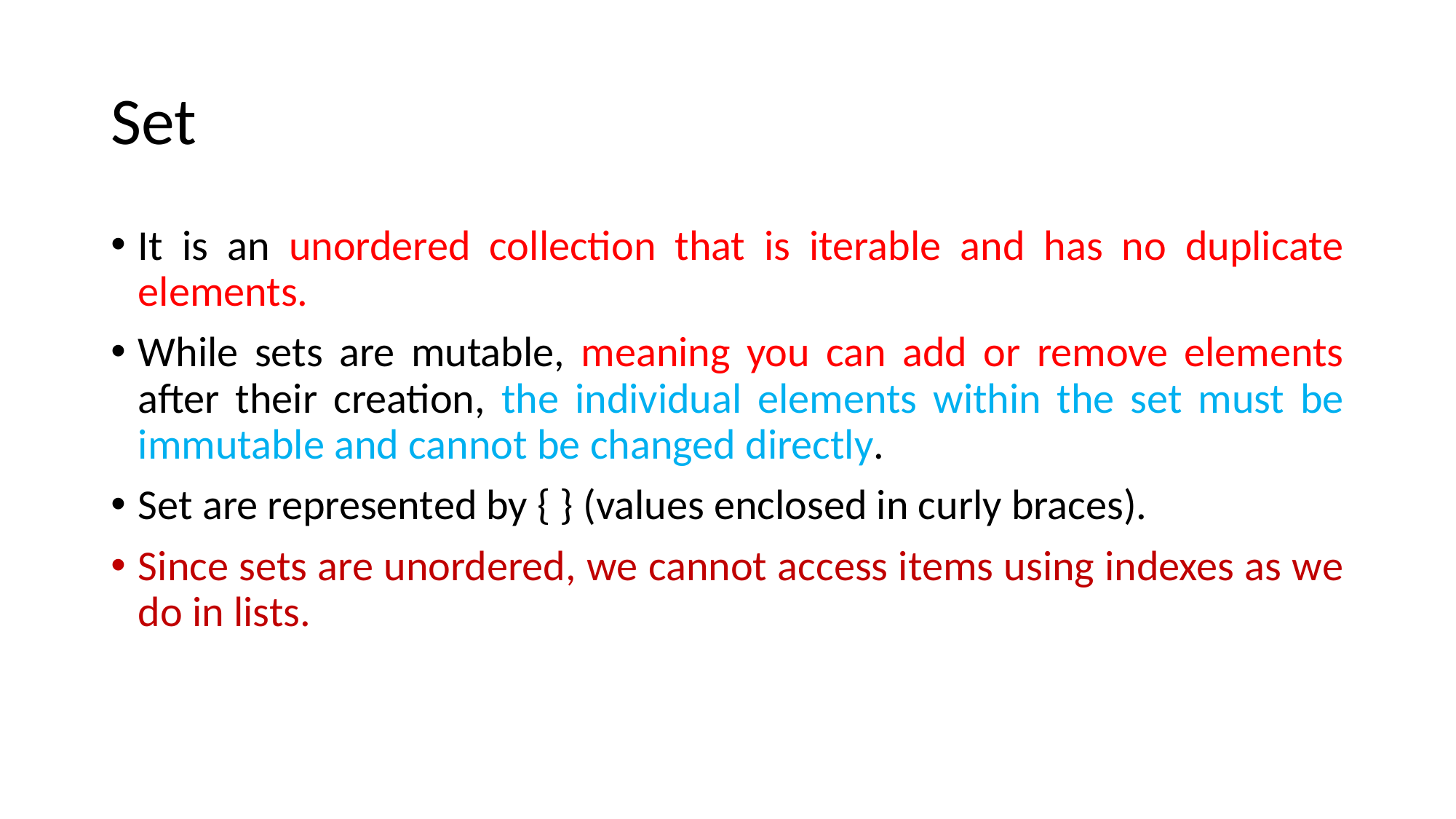

# Set
It is an unordered collection that is iterable and has no duplicate elements.
While sets are mutable, meaning you can add or remove elements after their creation, the individual elements within the set must be immutable and cannot be changed directly.
Set are represented by { } (values enclosed in curly braces).
Since sets are unordered, we cannot access items using indexes as we do in lists.